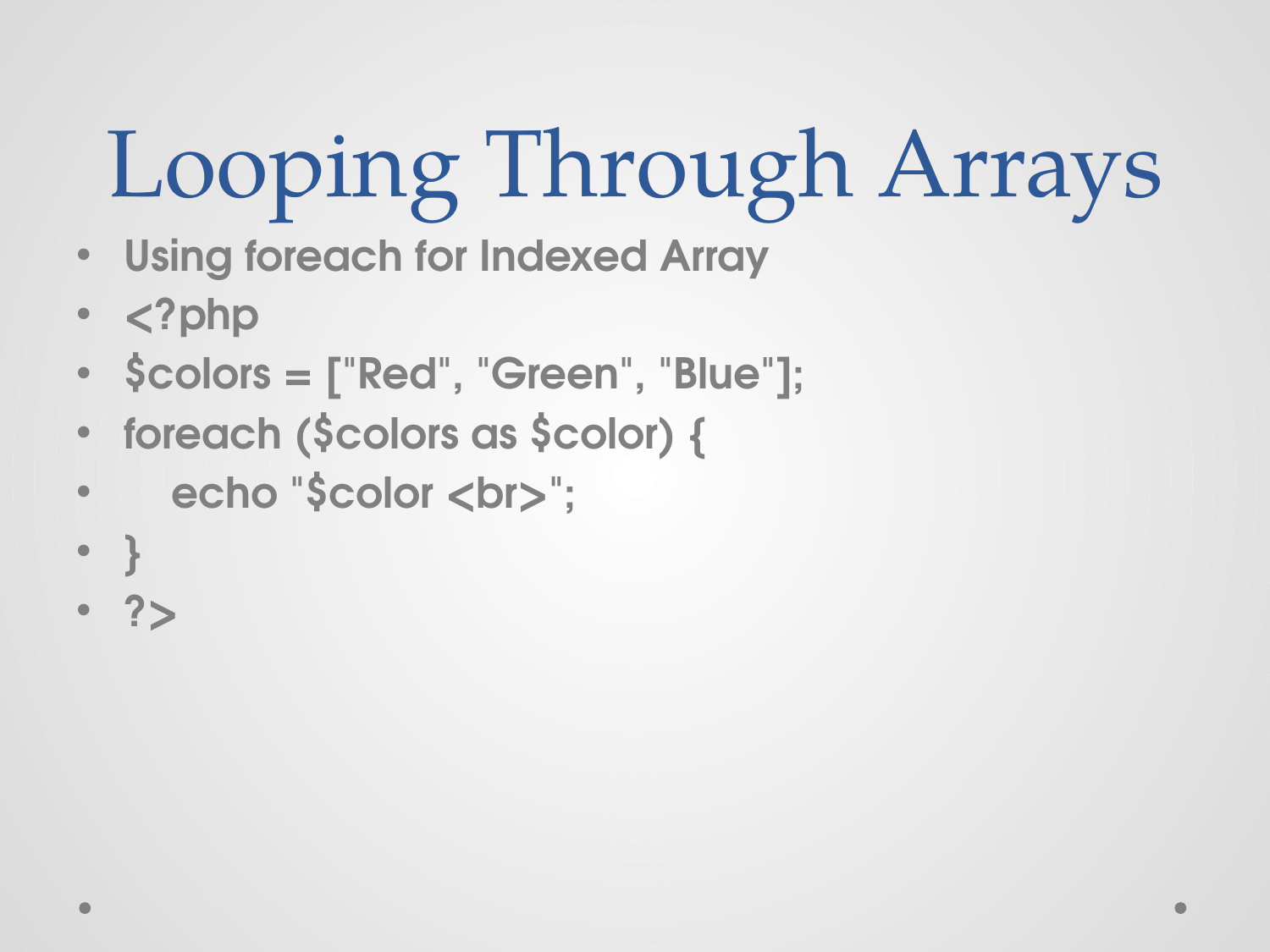

# Looping Through Arrays
Using foreach for Indexed Array
<?php
$colors = ["Red", "Green", "Blue"];
foreach ($colors as $color) {
    echo "$color <br>";
}
?>